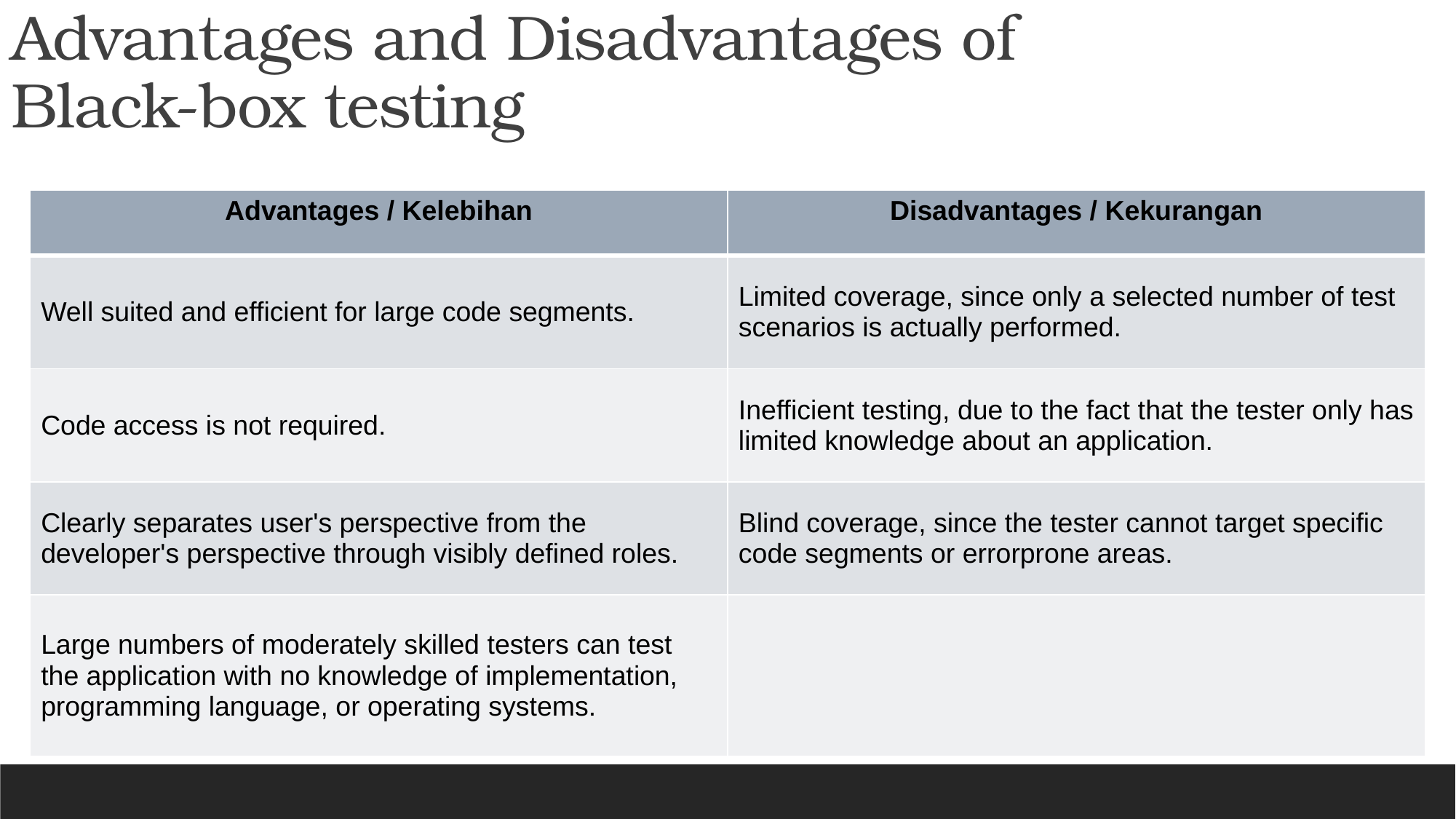

Advantages and Disadvantages of Black-box testing
| Advantages / Kelebihan | Disadvantages / Kekurangan |
| --- | --- |
| Well suited and efficient for large code segments. | Limited coverage, since only a selected number of test scenarios is actually performed. |
| Code access is not required. | Inefficient testing, due to the fact that the tester only has limited knowledge about an application. |
| Clearly separates user's perspective from the developer's perspective through visibly defined roles. | Blind coverage, since the tester cannot target specific code segments or errorprone areas. |
| Large numbers of moderately skilled testers can test the application with no knowledge of implementation, programming language, or operating systems. |  |